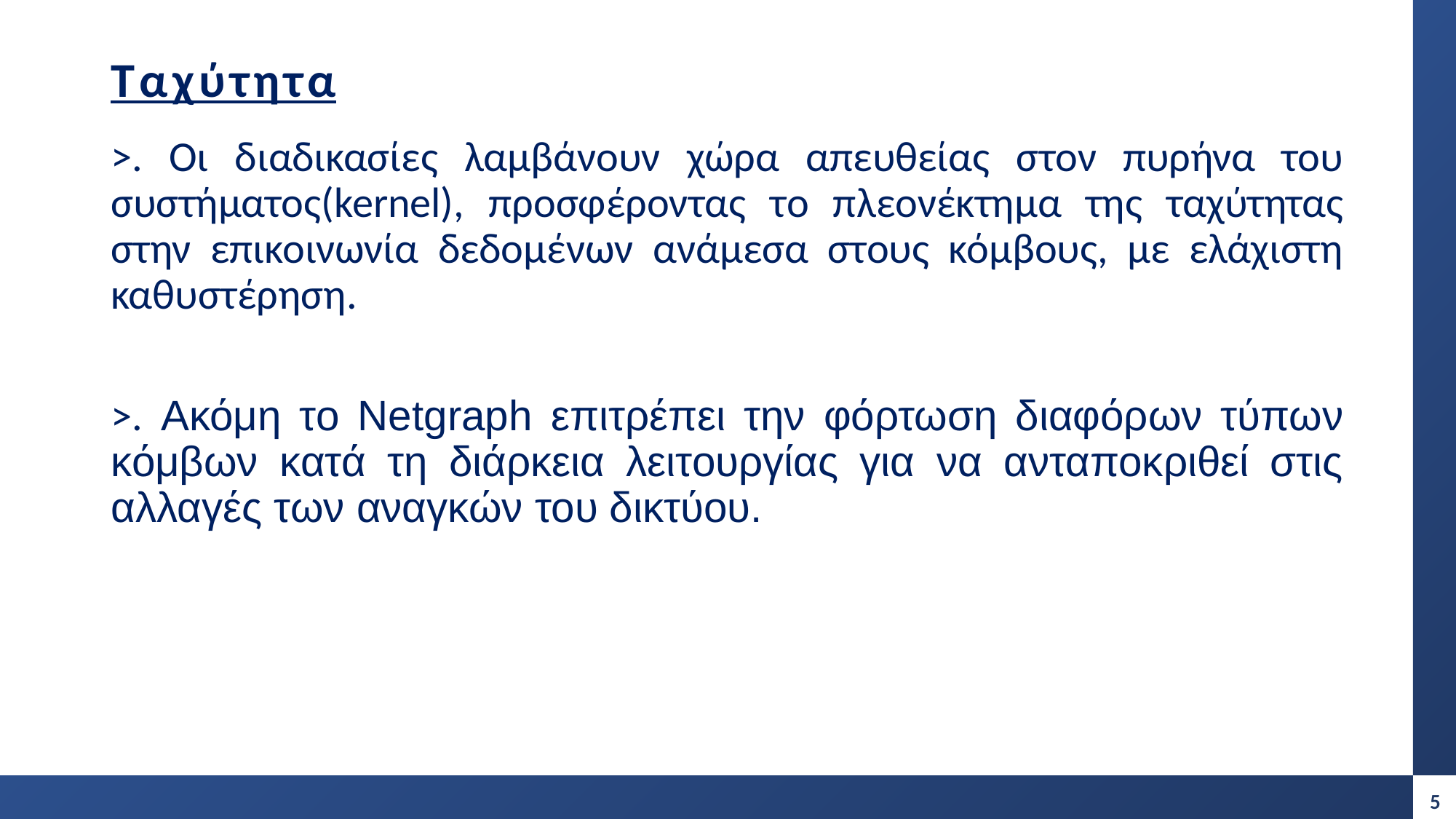

# Ταχύτητα

>. Οι διαδικασίες λαμβάνουν χώρα απευθείας στον πυρήνα του συστήματος(kernel), προσφέροντας το πλεονέκτημα της ταχύτητας στην επικοινωνία δεδομένων ανάμεσα στους κόμβους, με ελάχιστη καθυστέρηση.

>. Ακόμη το Netgraph επιτρέπει την φόρτωση διαφόρων τύπων κόμβων κατά τη διάρκεια λειτουργίας για να ανταποκριθεί στις αλλαγές των αναγκών του δικτύου.

5